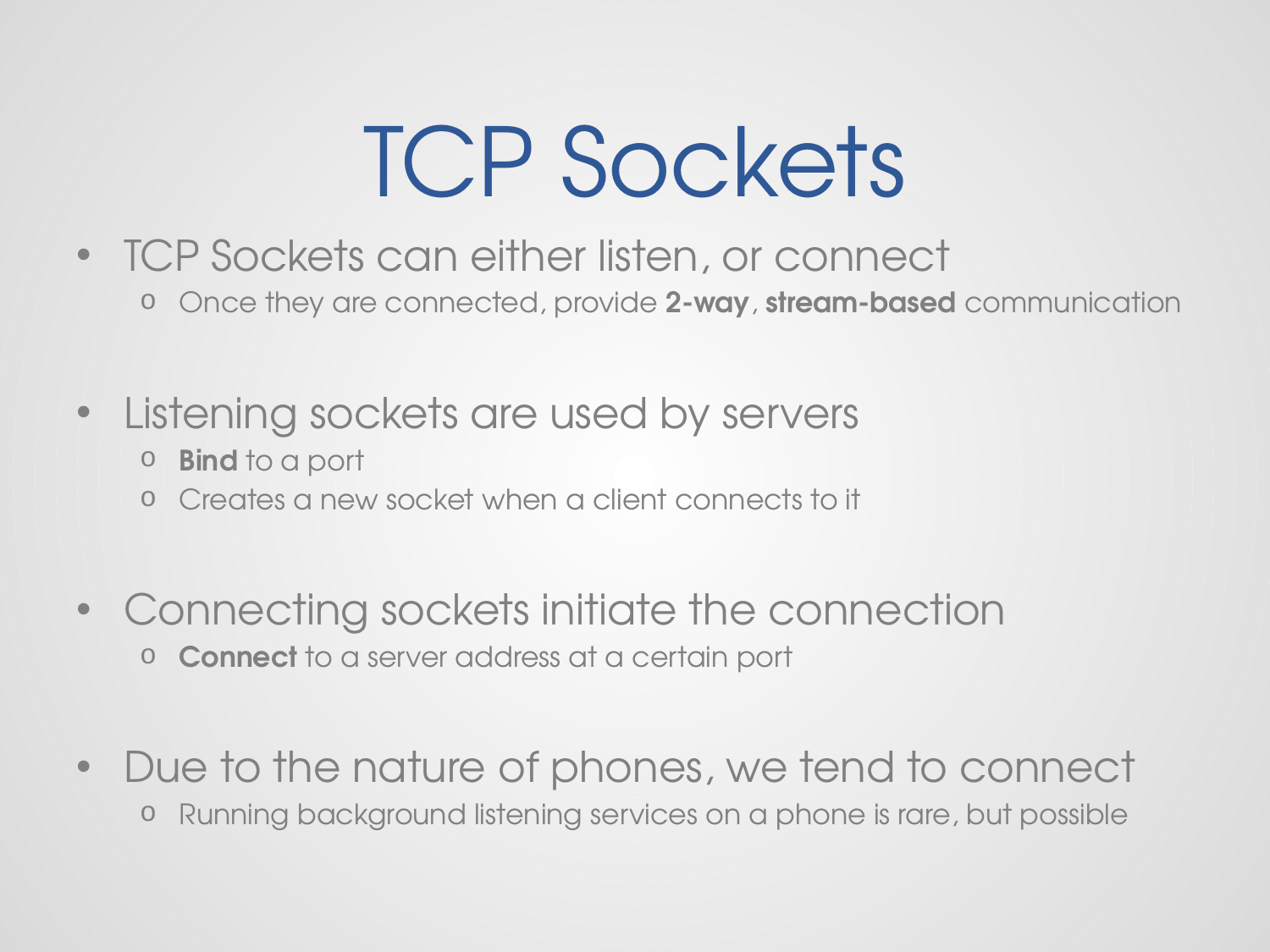

# TCP Sockets
TCP Sockets can either listen, or connect
Once they are connected, provide 2-way, stream-based communication

Listening sockets are used by servers
Bind to a port
Creates a new socket when a client connects to it

Connecting sockets initiate the connection
Connect to a server address at a certain port

Due to the nature of phones, we tend to connect
Running background listening services on a phone is rare, but possible